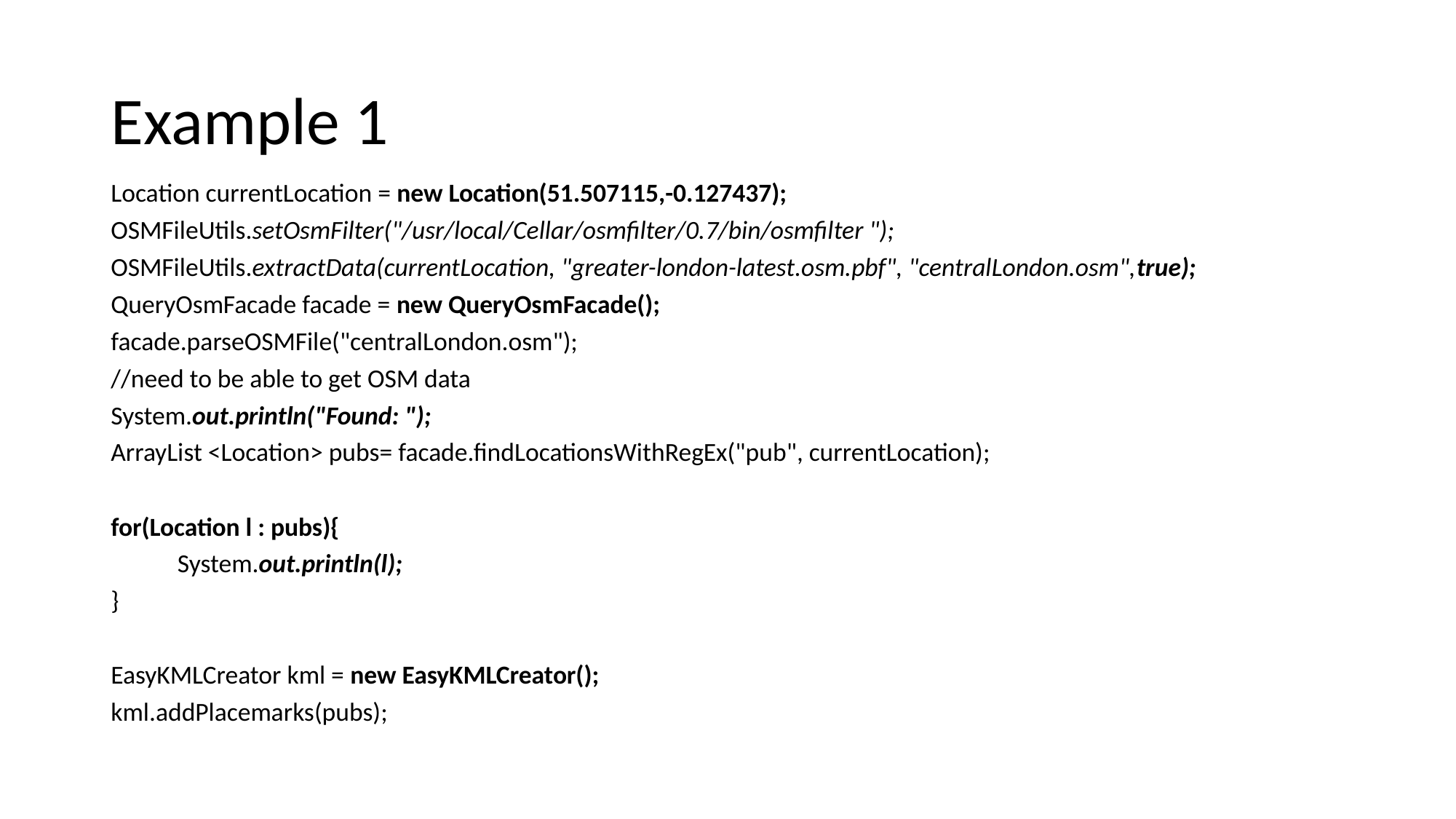

# Example 1
Location currentLocation = new Location(51.507115,-0.127437);
OSMFileUtils.setOsmFilter("/usr/local/Cellar/osmfilter/0.7/bin/osmfilter ");
OSMFileUtils.extractData(currentLocation, "greater-london-latest.osm.pbf", "centralLondon.osm",true);
QueryOsmFacade facade = new QueryOsmFacade();
facade.parseOSMFile("centralLondon.osm");
//need to be able to get OSM data
System.out.println("Found: ");
ArrayList <Location> pubs= facade.findLocationsWithRegEx("pub", currentLocation);

for(Location l : pubs){
	System.out.println(l);
}

EasyKMLCreator kml = new EasyKMLCreator();
kml.addPlacemarks(pubs);